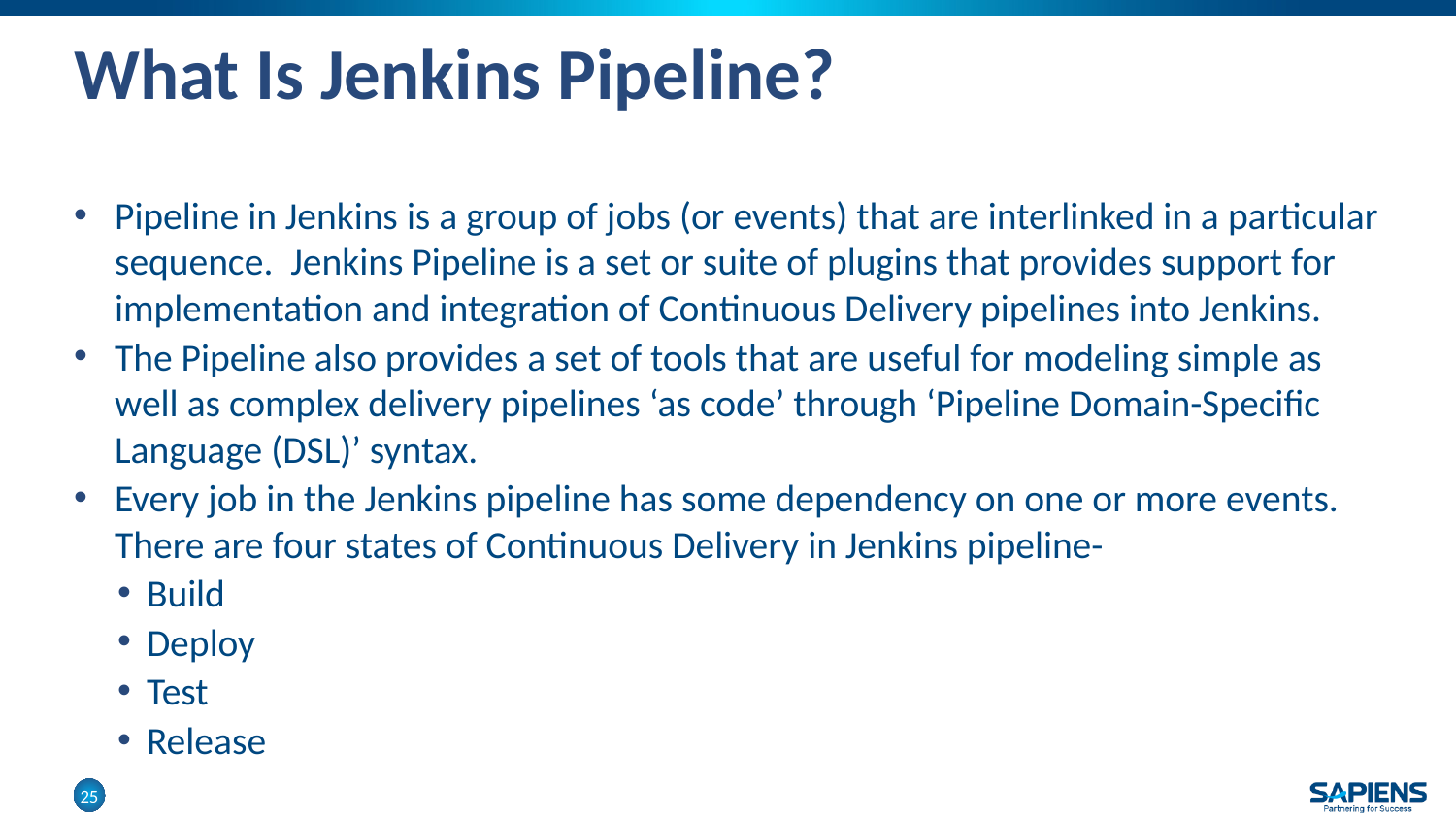

# What Is Jenkins Pipeline?

Pipeline in Jenkins is a group of jobs (or events) that are interlinked in a particular sequence.  Jenkins Pipeline is a set or suite of plugins that provides support for implementation and integration of Continuous Delivery pipelines into Jenkins.
The Pipeline also provides a set of tools that are useful for modeling simple as well as complex delivery pipelines ‘as code’ through ‘Pipeline Domain-Specific Language (DSL)’ syntax.
Every job in the Jenkins pipeline has some dependency on one or more events. There are four states of Continuous Delivery in Jenkins pipeline-
Build
Deploy
Test
Release

25